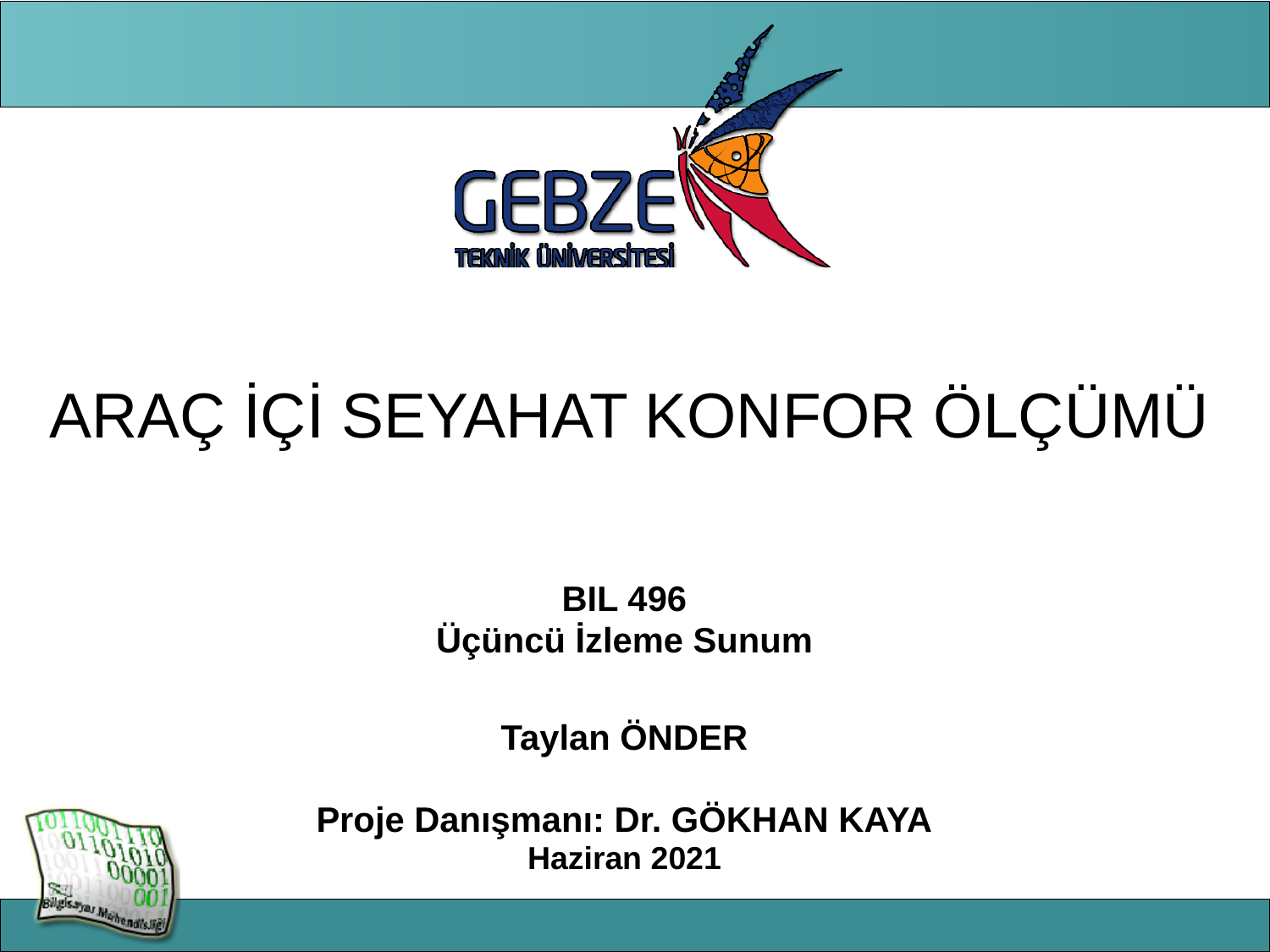

# ARAÇ İÇİ SEYAHAT KONFOR ÖLÇÜMÜ

BIL 496
Üçüncü İzleme Sunum

Taylan ÖNDER

Proje Danışmanı: Dr. GÖKHAN KAYA
Haziran 2021